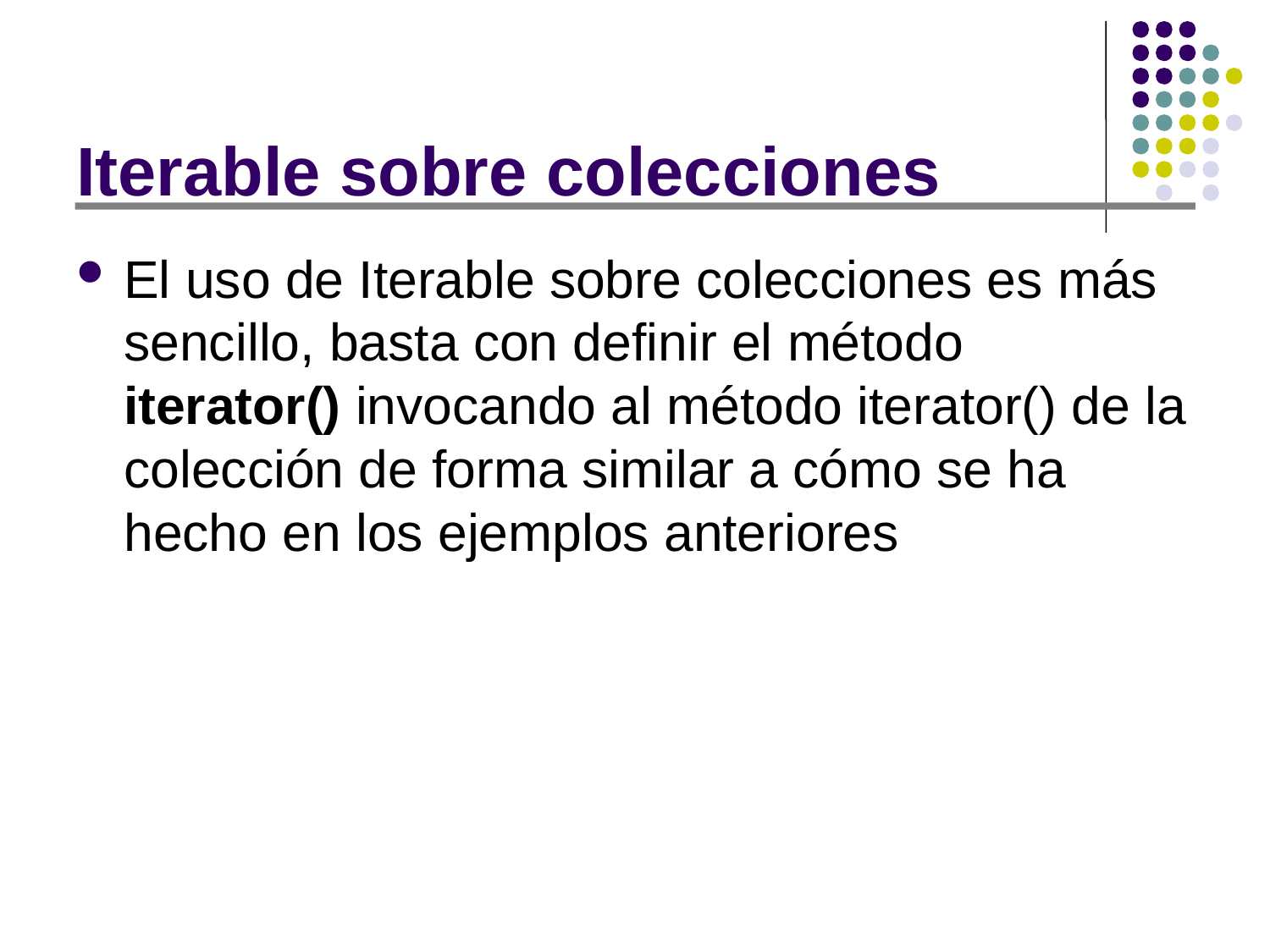

# Iterable sobre colecciones
El uso de Iterable sobre colecciones es más sencillo, basta con definir el método iterator() invocando al método iterator() de la colección de forma similar a cómo se ha hecho en los ejemplos anteriores